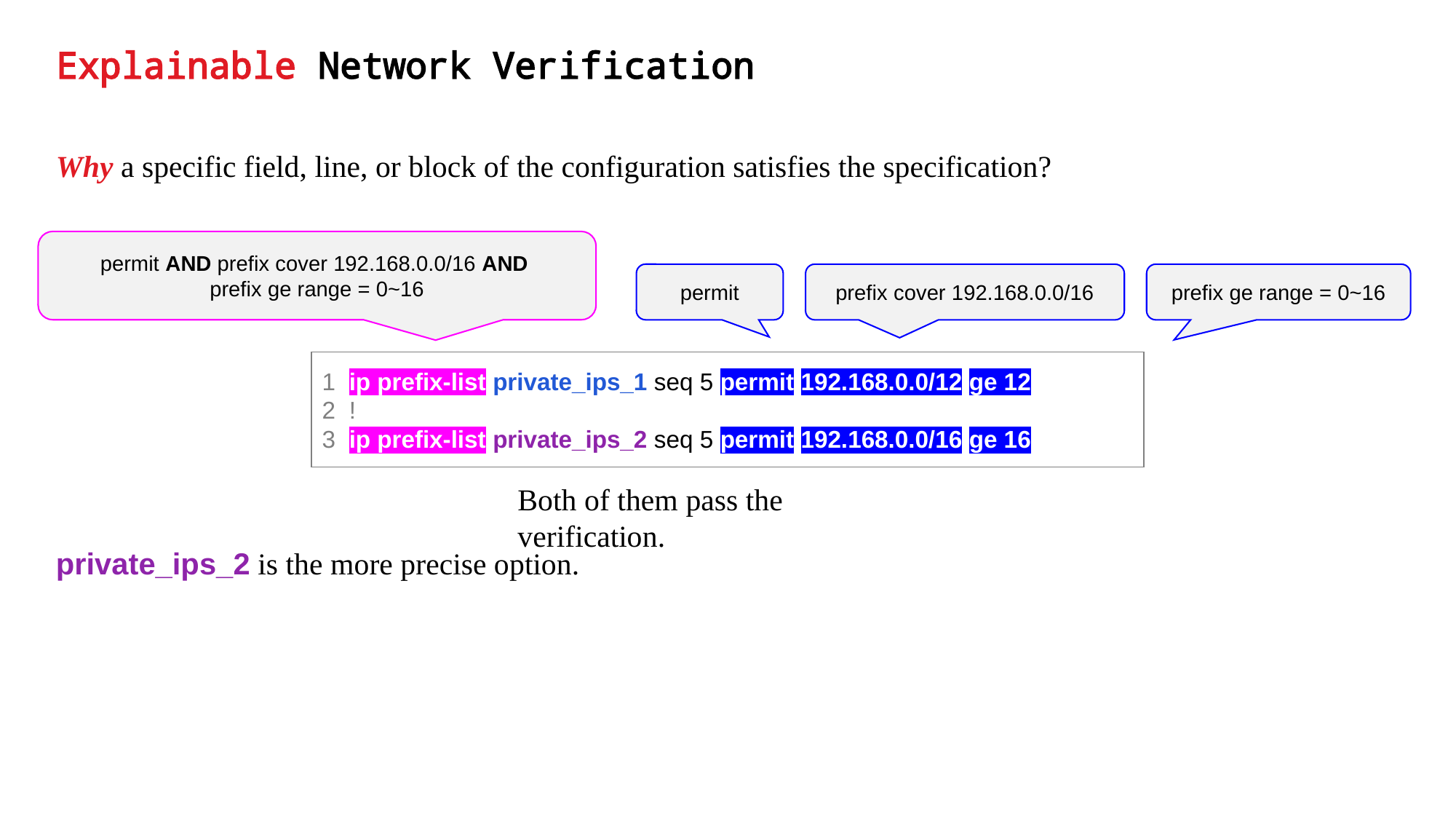

# Explainable Network Verification
Why a specific field, line, or block of the configuration satisfies the specification?
permit AND prefix cover 192.168.0.0/16 AND
prefix ge range = 0~16
permit
prefix cover 192.168.0.0/16
prefix ge range = 0~16
1  ip prefix-list private_ips_1 seq 5 permit 192.168.0.0/12 ge 12
2  !
3  ip prefix-list private_ips_2 seq 5 permit 192.168.0.0/16 ge 16
Both of them pass the verification.
private_ips_2 is the more precise option.